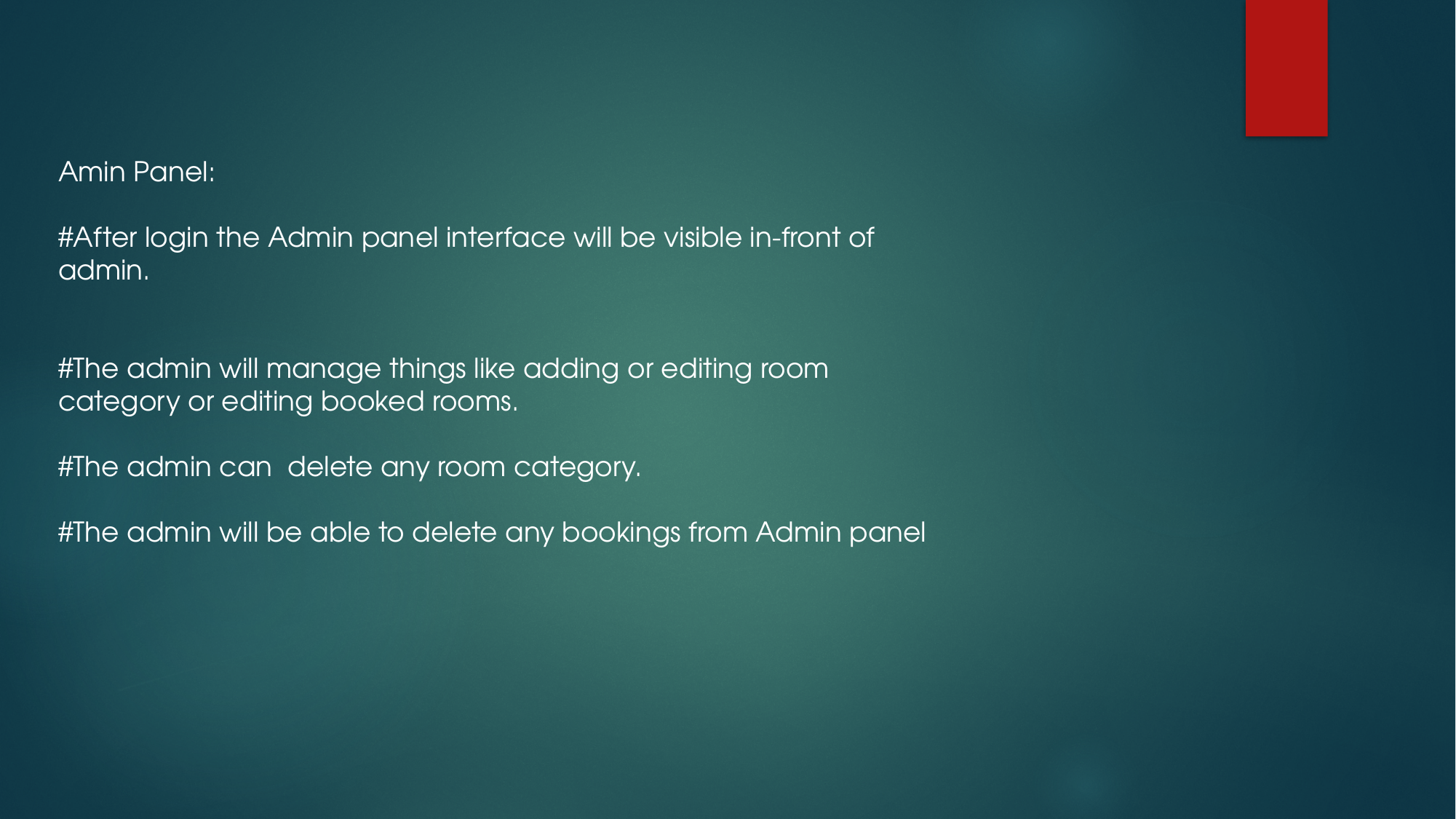

Amin Panel:

#After login the Admin panel interface will be visible in-front of admin.

#The admin will manage things like adding or editing room category or editing booked rooms.

#The admin can  delete any room category.

#The admin will be able to delete any bookings from Admin panel